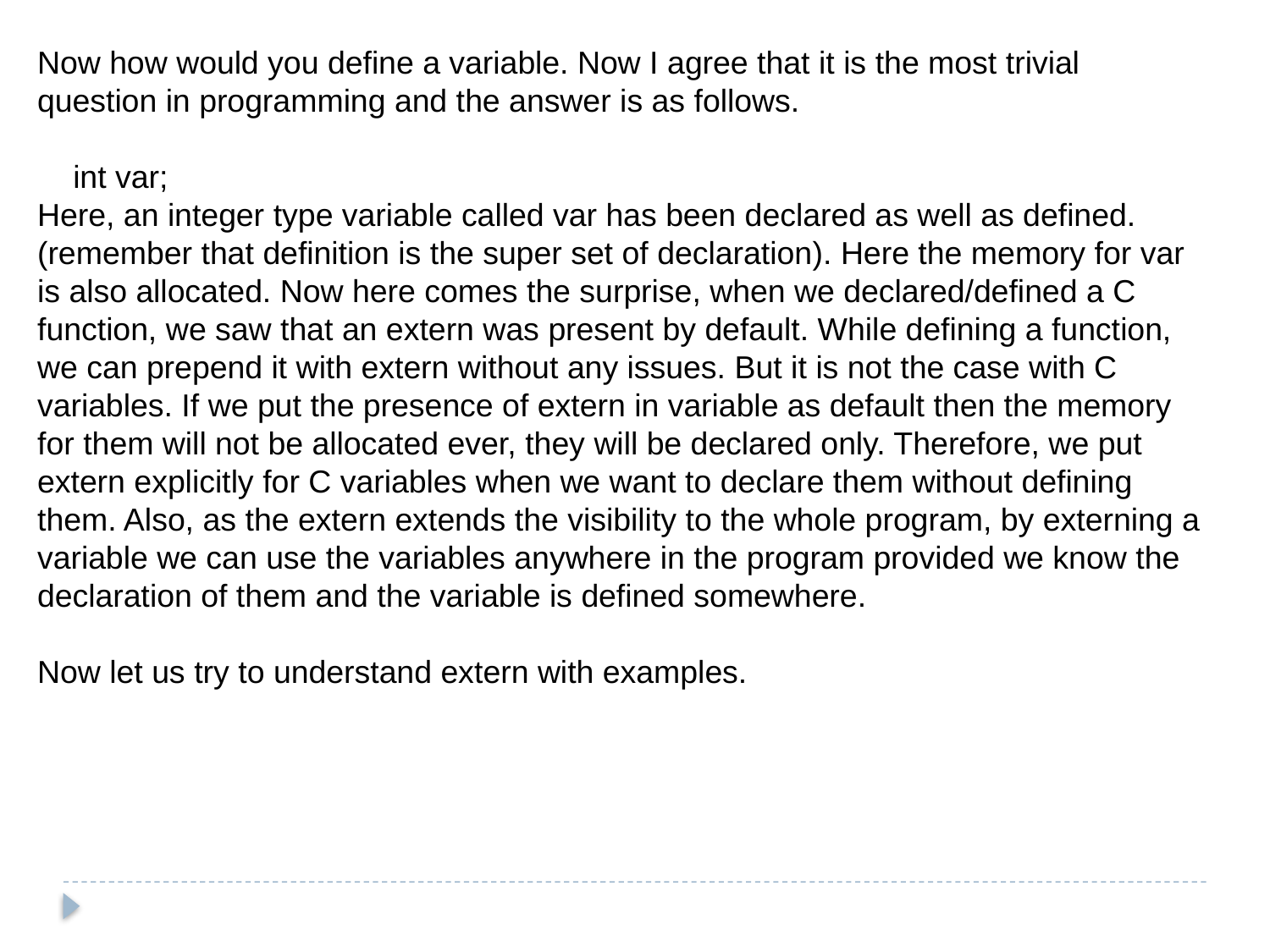

Now how would you define a variable. Now I agree that it is the most trivial question in programming and the answer is as follows.

    int var;
Here, an integer type variable called var has been declared as well as defined. (remember that definition is the super set of declaration). Here the memory for var is also allocated. Now here comes the surprise, when we declared/defined a C function, we saw that an extern was present by default. While defining a function, we can prepend it with extern without any issues. But it is not the case with C variables. If we put the presence of extern in variable as default then the memory for them will not be allocated ever, they will be declared only. Therefore, we put extern explicitly for C variables when we want to declare them without defining them. Also, as the extern extends the visibility to the whole program, by externing a variable we can use the variables anywhere in the program provided we know the declaration of them and the variable is defined somewhere.

Now let us try to understand extern with examples.